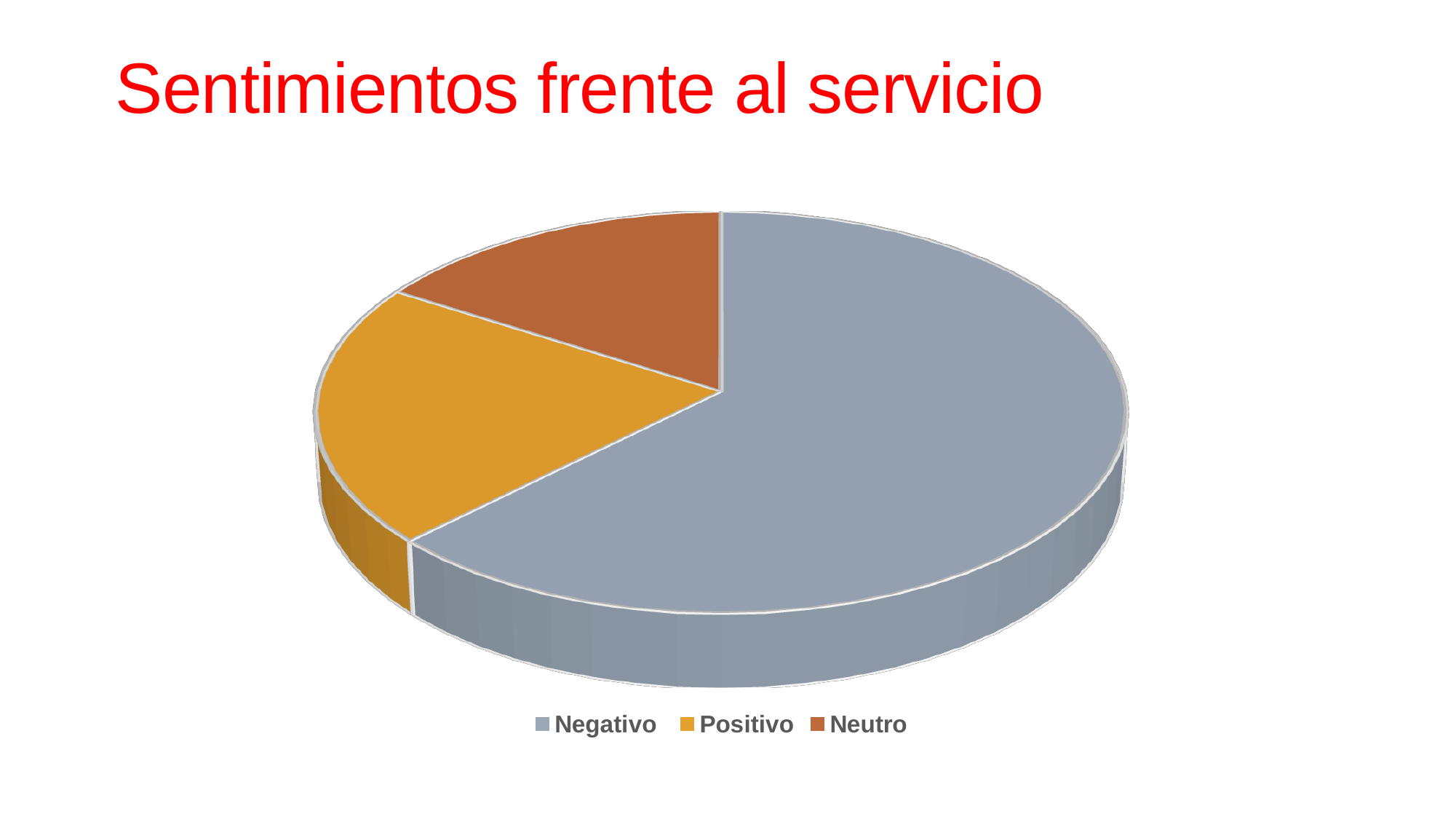

# Sentimientos frente al servicio

[unsupported chart]